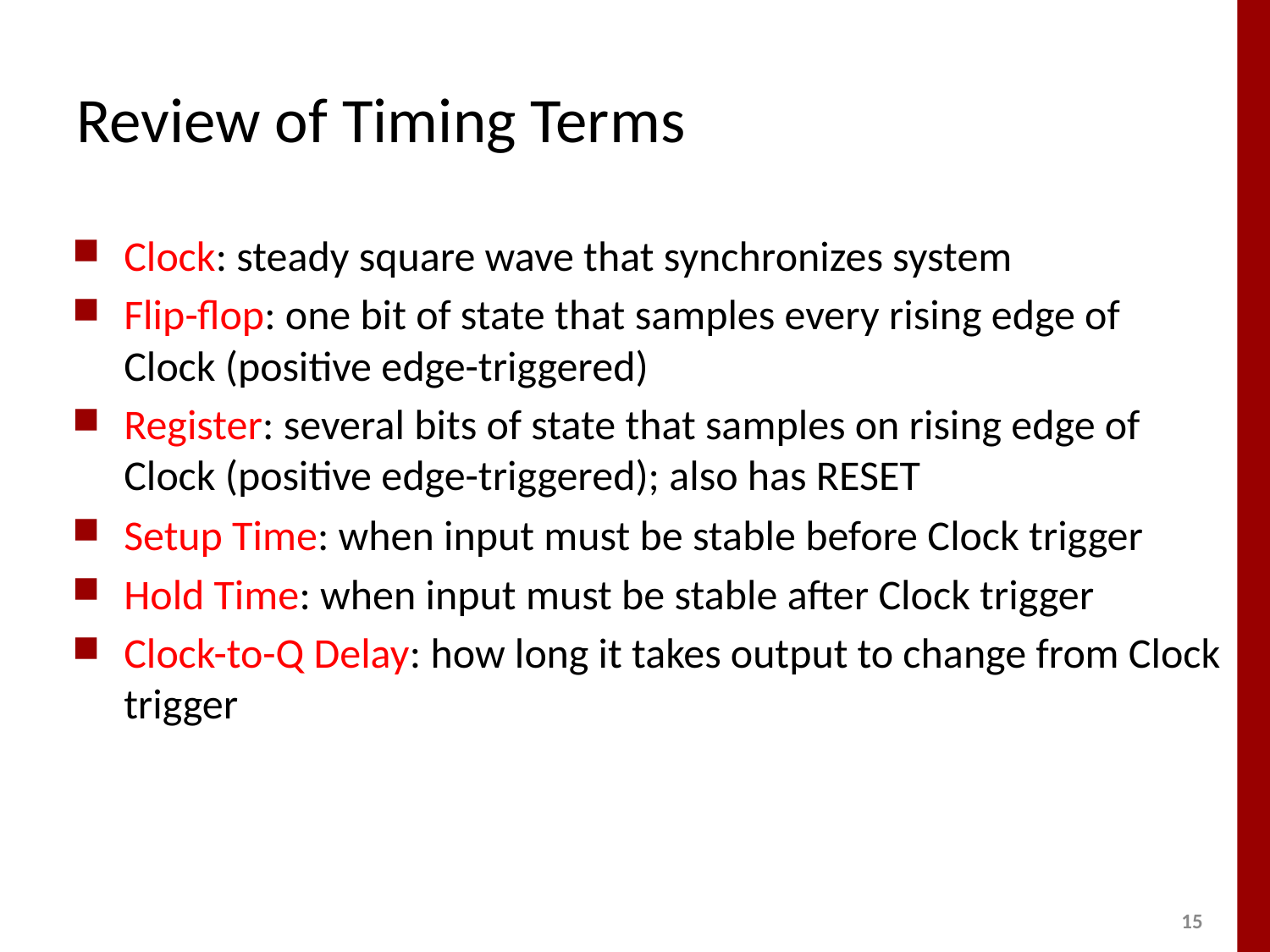

# Review of Timing Terms
Clock: steady square wave that synchronizes system
Flip-flop: one bit of state that samples every rising edge of Clock (positive edge-triggered)
Register: several bits of state that samples on rising edge of Clock (positive edge-triggered); also has RESET
Setup Time: when input must be stable before Clock trigger
Hold Time: when input must be stable after Clock trigger
Clock-to-Q Delay: how long it takes output to change from Clock trigger